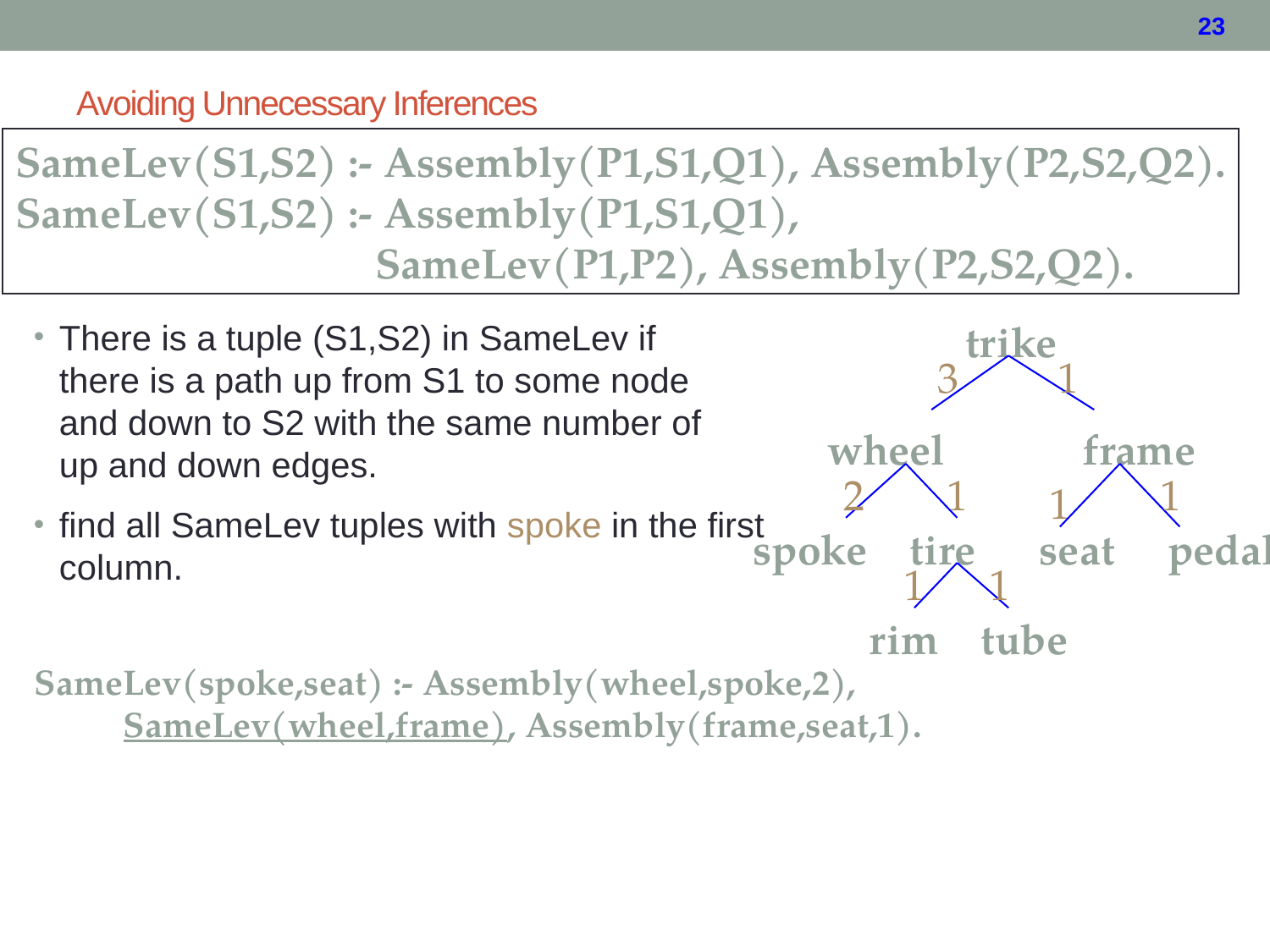

# Avoiding Unnecessary Inferences
SameLev(S1,S2) :- Assembly(P1,S1,Q1), Assembly(P2,S2,Q2).
SameLev(S1,S2) :- Assembly(P1,S1,Q1),
		          SameLev(P1,P2), Assembly(P2,S2,Q2).
trike
3
1

wheel             frame
2
1
1

1
spoke    tire      seat     pedal
1
1

rim    tube
There is a tuple (S1,S2) in SameLev if there is a path up from S1 to some node and down to S2 with the same number of up and down edges.
find all SameLev tuples with spoke in the first column.
SameLev(spoke,seat) :- Assembly(wheel,spoke,2),
          SameLev(wheel,frame), Assembly(frame,seat,1).